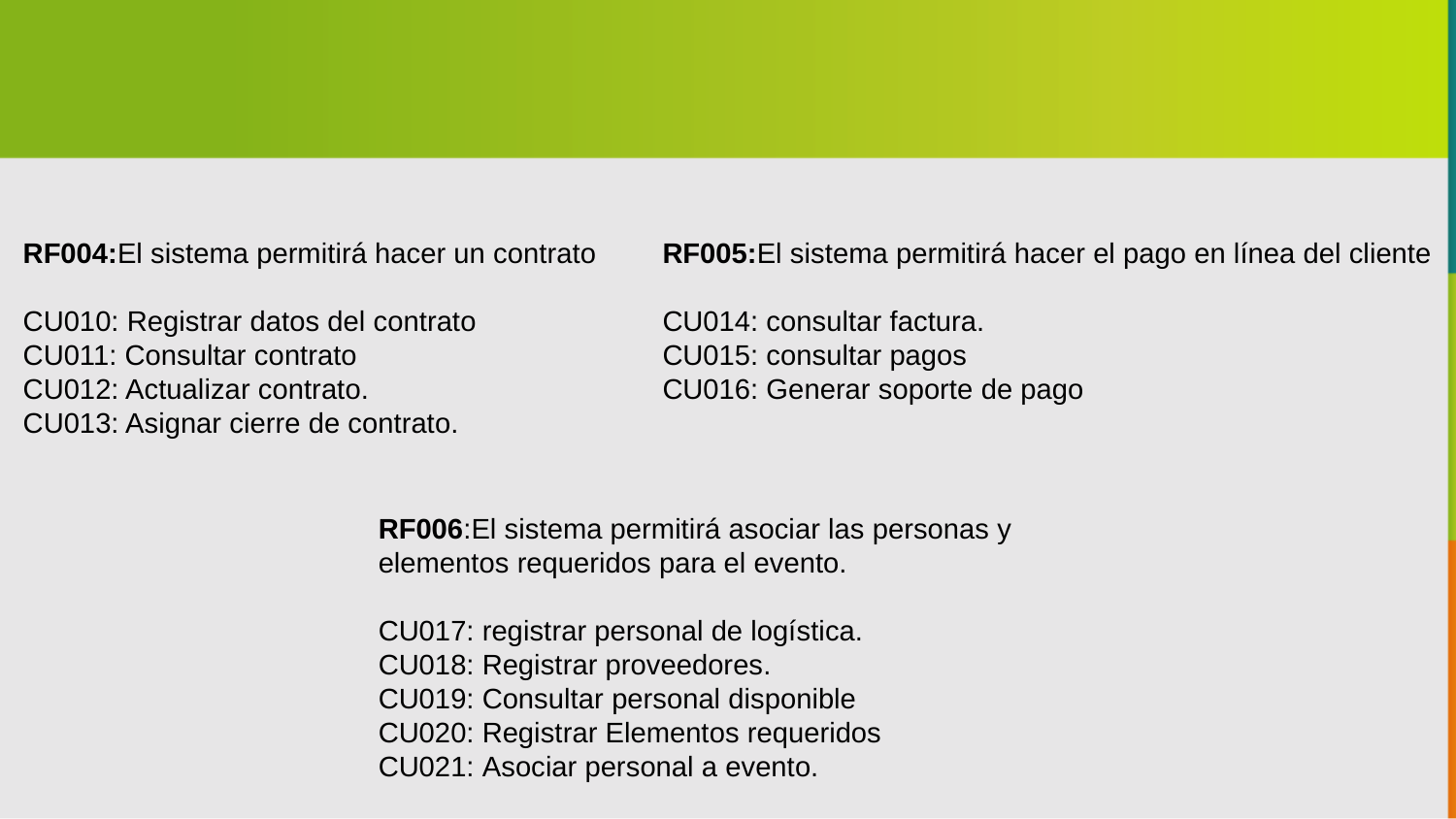

RF004:El sistema permitirá hacer un contrato

CU010: Registrar datos del contrato
CU011: Consultar contrato
CU012: Actualizar contrato.
CU013: Asignar cierre de contrato.

RF005:El sistema permitirá hacer el pago en línea del cliente

CU014: consultar factura.
CU015: consultar pagos
CU016: Generar soporte de pago

RF006:El sistema permitirá asociar las personas y elementos requeridos para el evento.

CU017: registrar personal de logística.
CU018: Registrar proveedores.
CU019: Consultar personal disponible
CU020: Registrar Elementos requeridos
CU021: Asociar personal a evento.